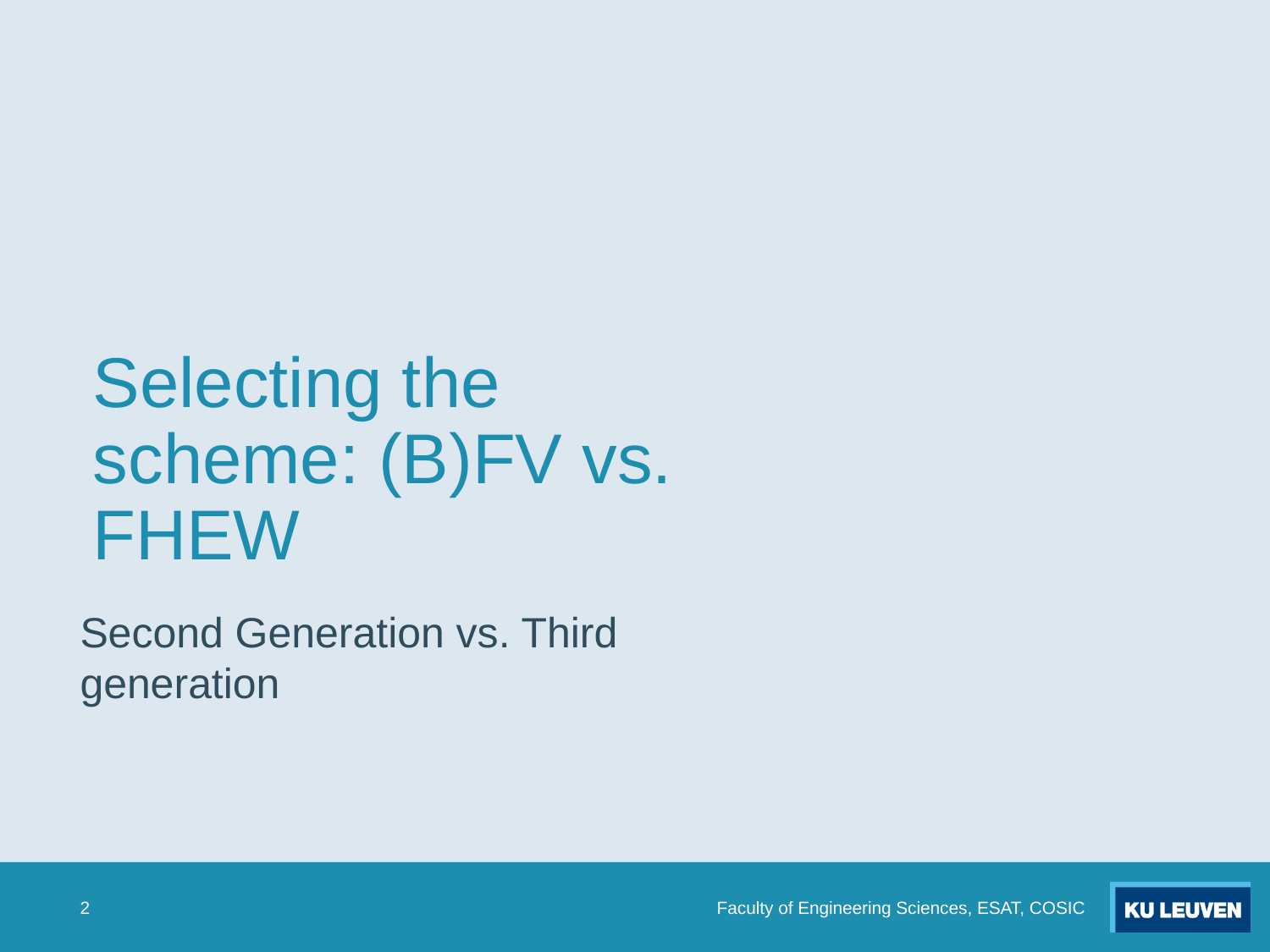

# Selecting the scheme: (B)FV vs. FHEW

Second Generation vs. Third generation
Faculty of Engineering Sciences, ESAT, COSIC
2